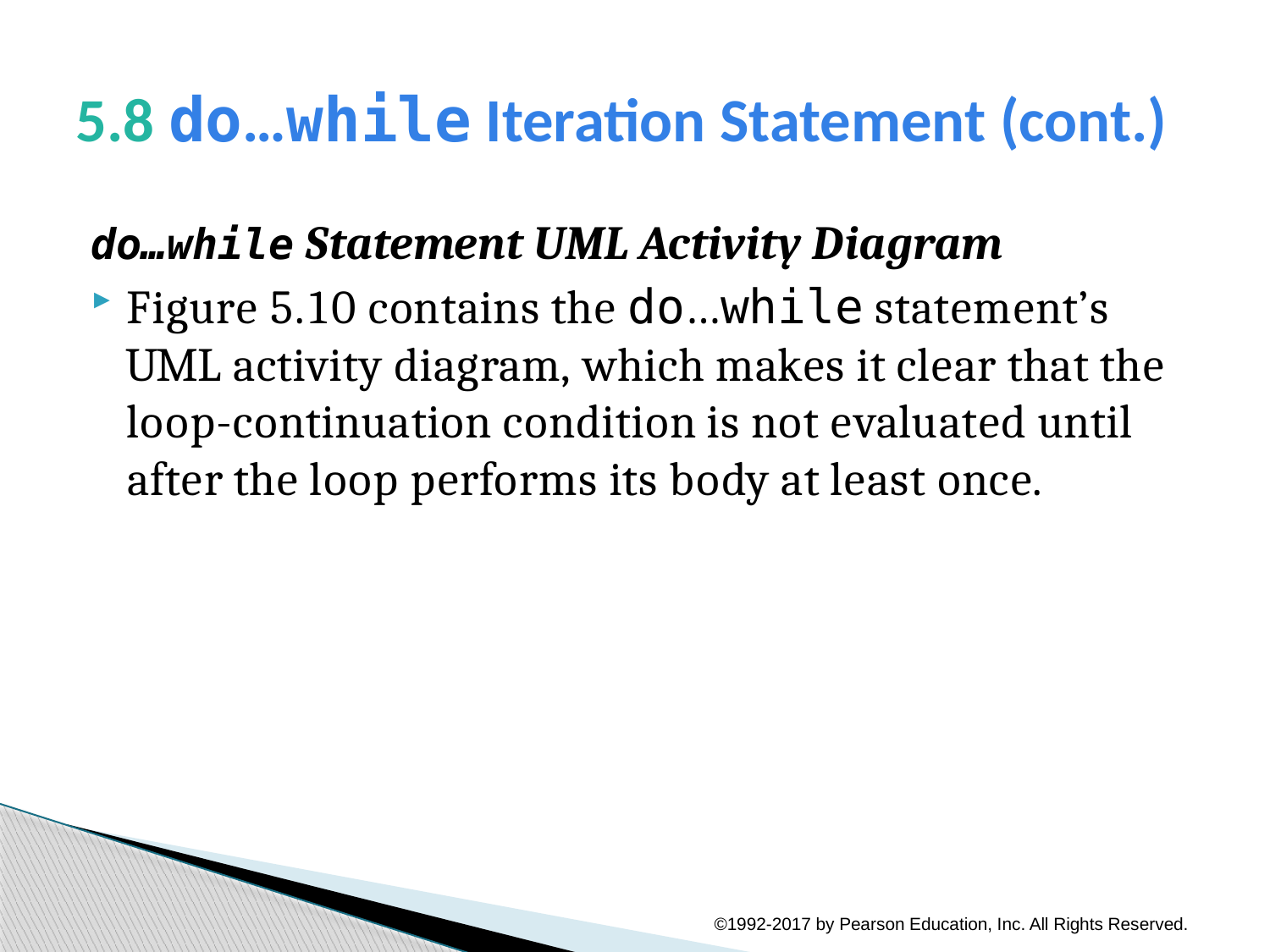

# 5.8 do…while Iteration Statement (cont.)
do…while Statement UML Activity Diagram
Figure 5.10 contains the do…while statement’s UML activity diagram, which makes it clear that the loop-continuation condition is not evaluated until after the loop performs its body at least once.
©1992-2017 by Pearson Education, Inc. All Rights Reserved.